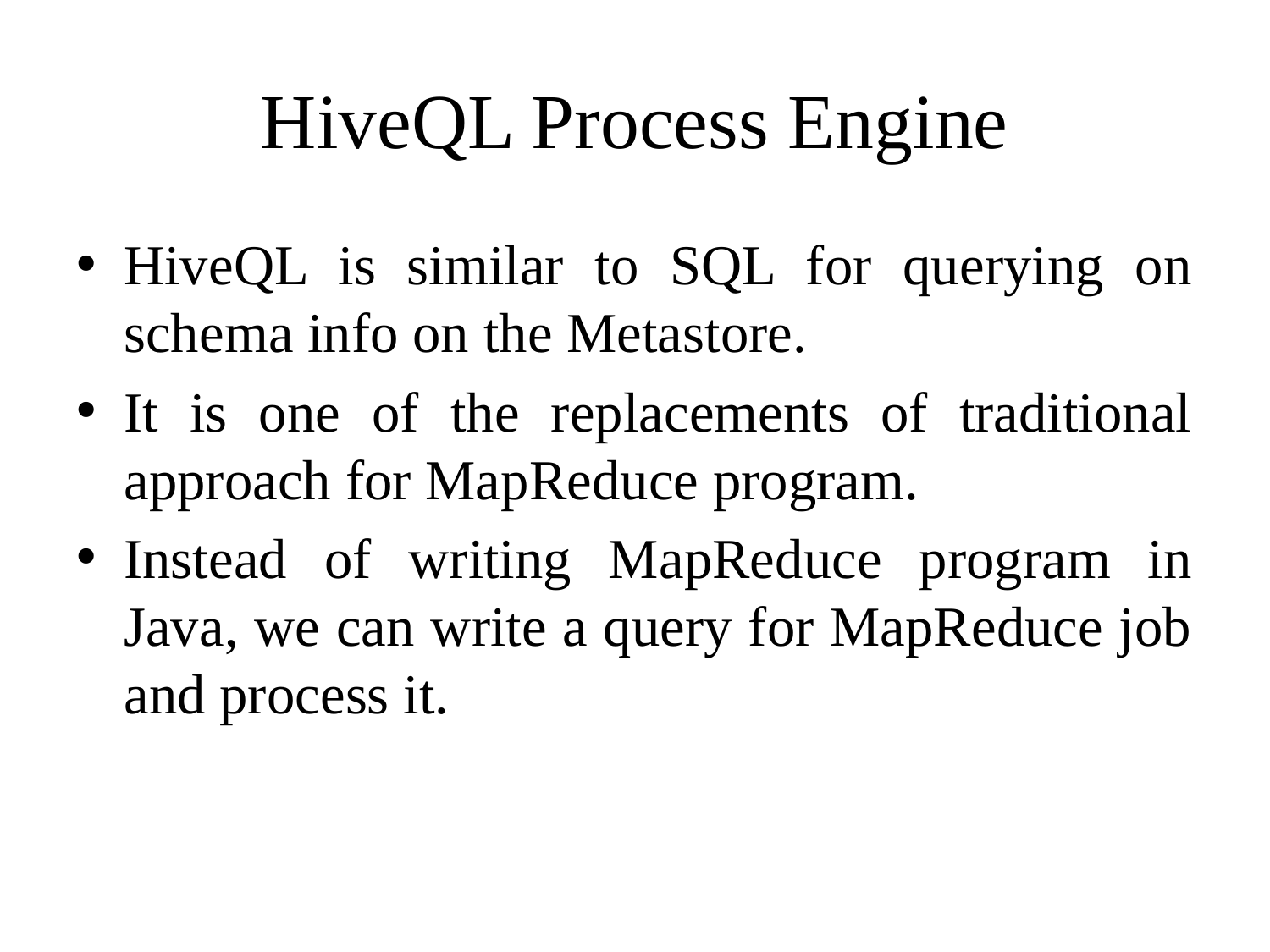

# HiveQL Process Engine
HiveQL is similar to SQL for querying on schema info on the Metastore.
It is one of the replacements of traditional approach for MapReduce program.
Instead of writing MapReduce program in Java, we can write a query for MapReduce job and process it.